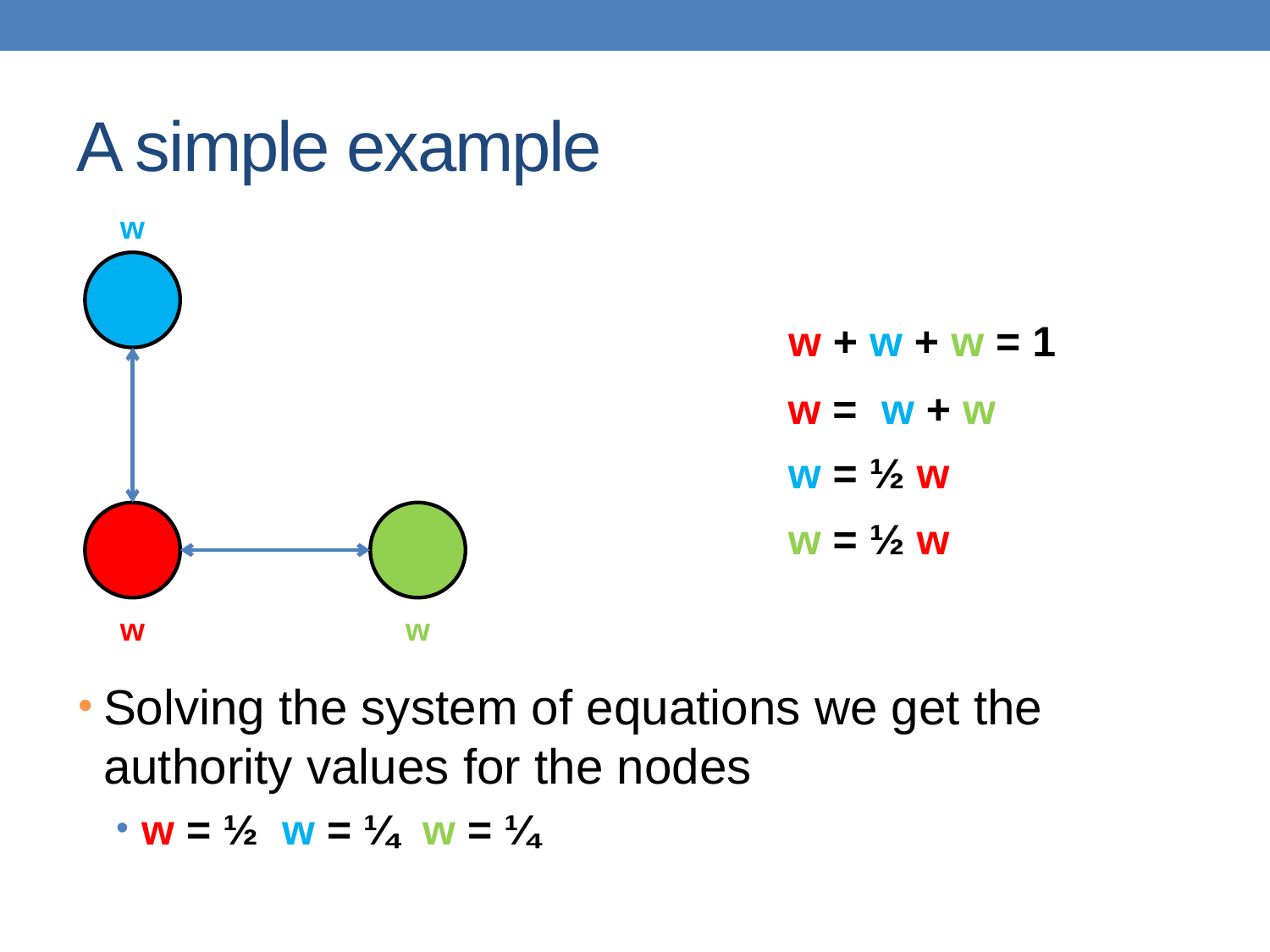

# A simple example
w

w + w + w = 1
w =  w + w
w = ½ w

w = ½ w
w
w
Solving the system of equations we get the authority values for the nodes
w = ½  w = ¼  w = ¼